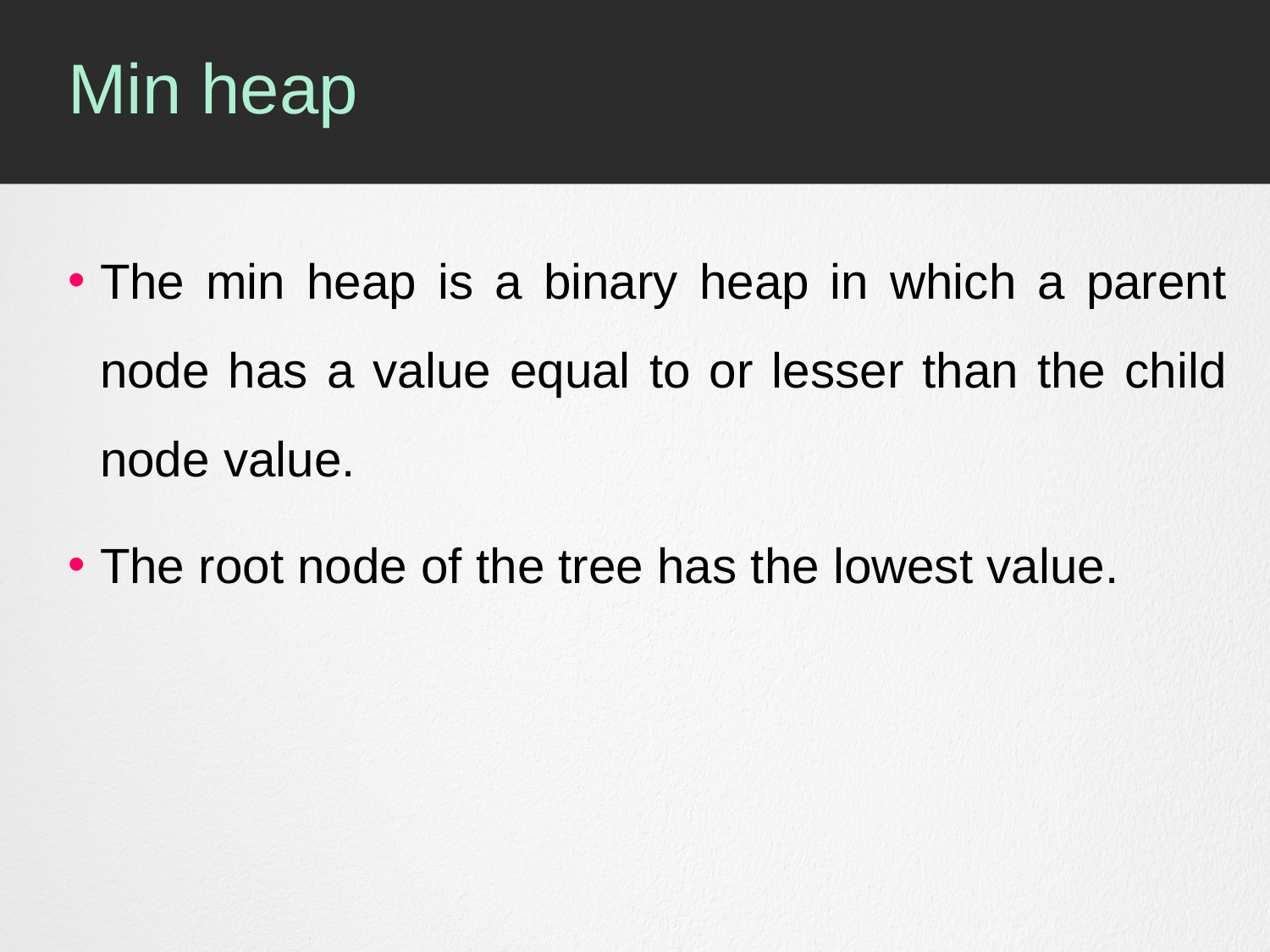

# Min heap
The min heap is a binary heap in which a parent node has a value equal to or lesser than the child node value.
The root node of the tree has the lowest value.